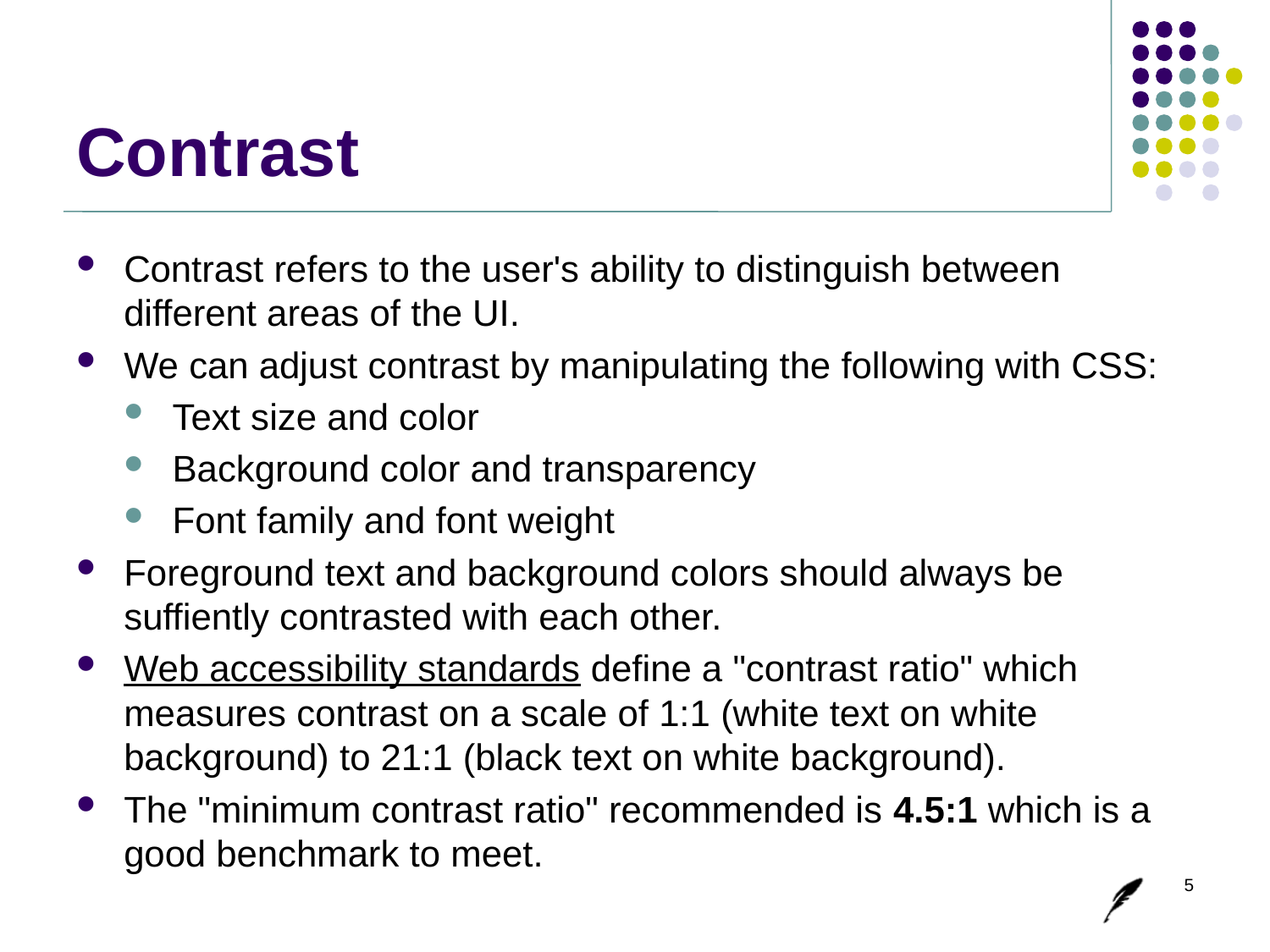

# Contrast
Contrast refers to the user's ability to distinguish between different areas of the UI.
We can adjust contrast by manipulating the following with CSS:
Text size and color
Background color and transparency
Font family and font weight
Foreground text and background colors should always be suffiently contrasted with each other.
Web accessibility standards define a "contrast ratio" which measures contrast on a scale of 1:1 (white text on white background) to 21:1 (black text on white background).
The "minimum contrast ratio" recommended is 4.5:1 which is a good benchmark to meet.
5